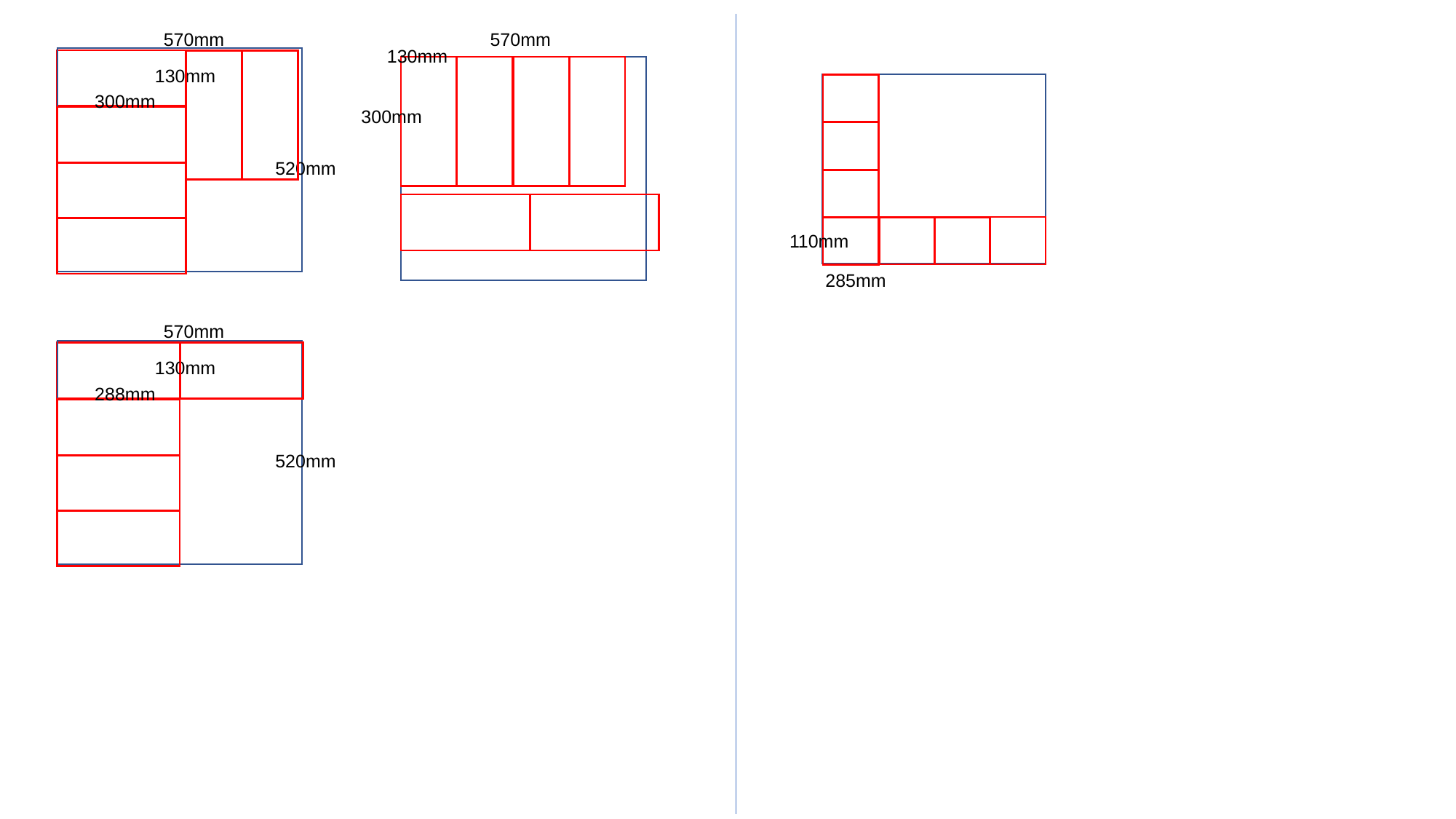

570mm
570mm
130mm

130mm

300mm

300mm

520mm

110mm
285mm
570mm

130mm
288mm

520mm